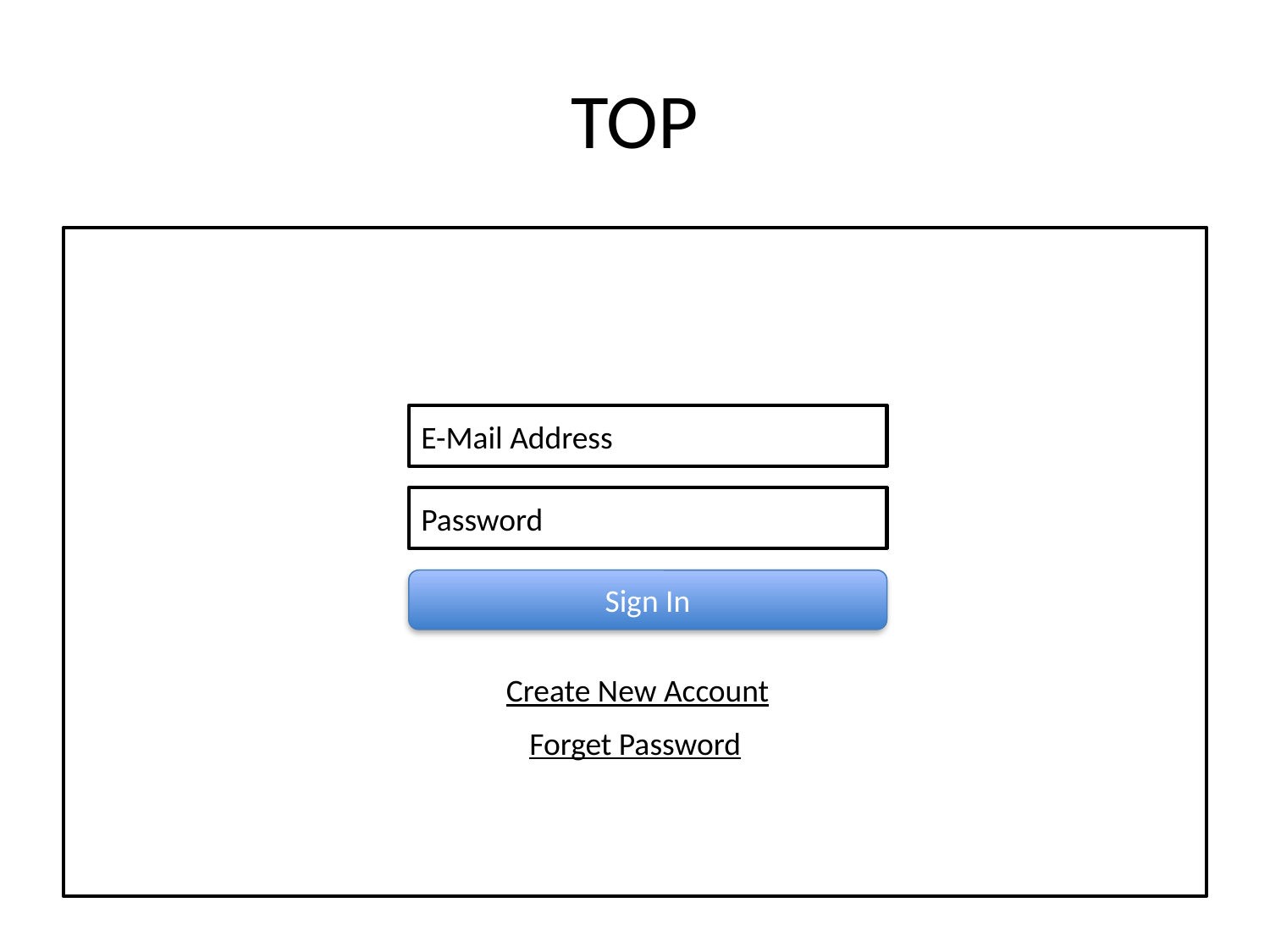

# TOP

E-Mail Address
Password
Sign In
Create New Account
Forget Password